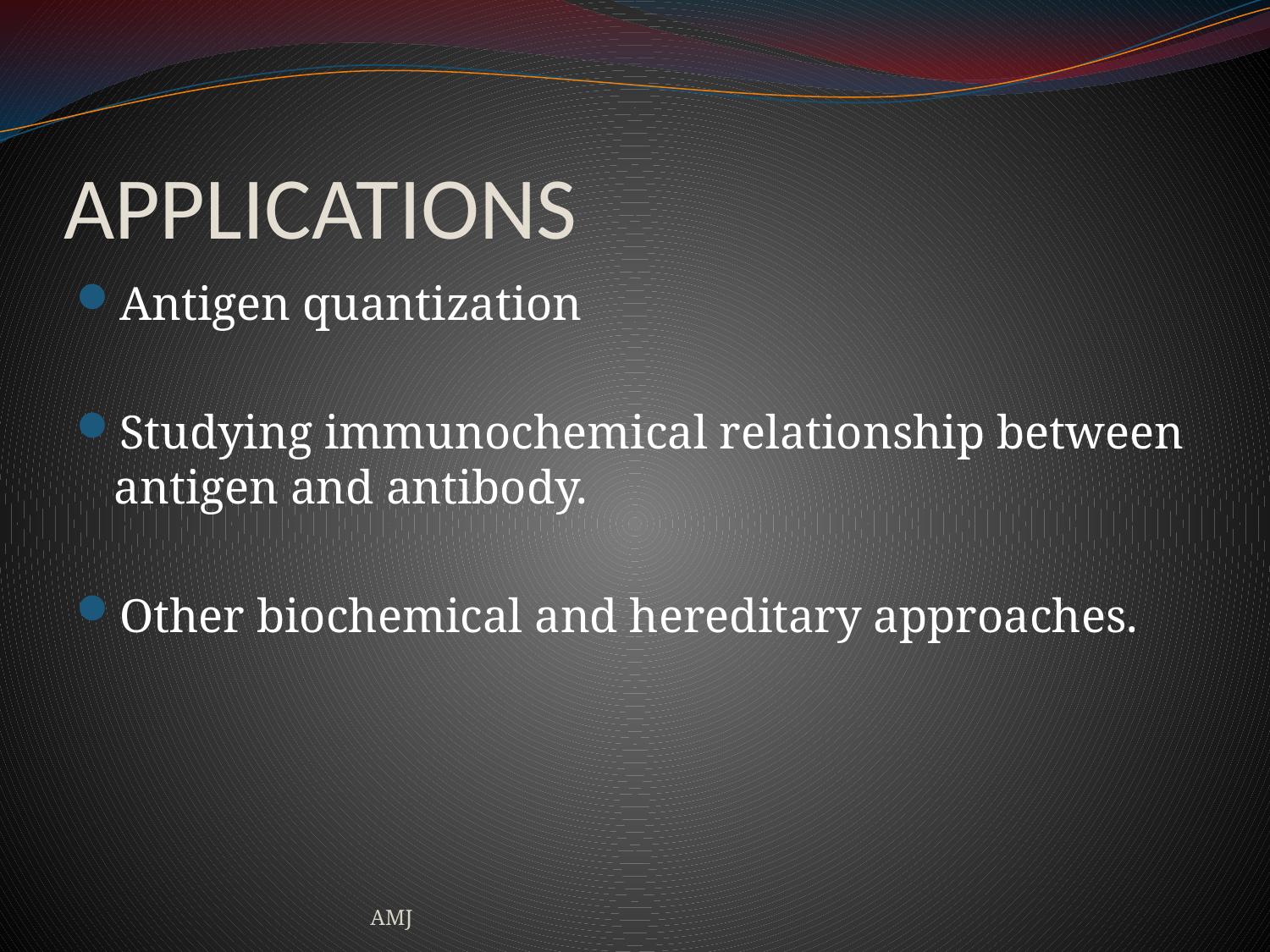

# APPLICATIONS
Antigen quantization

Studying immunochemical relationship between antigen and antibody.

Other biochemical and hereditary approaches.

AMJ